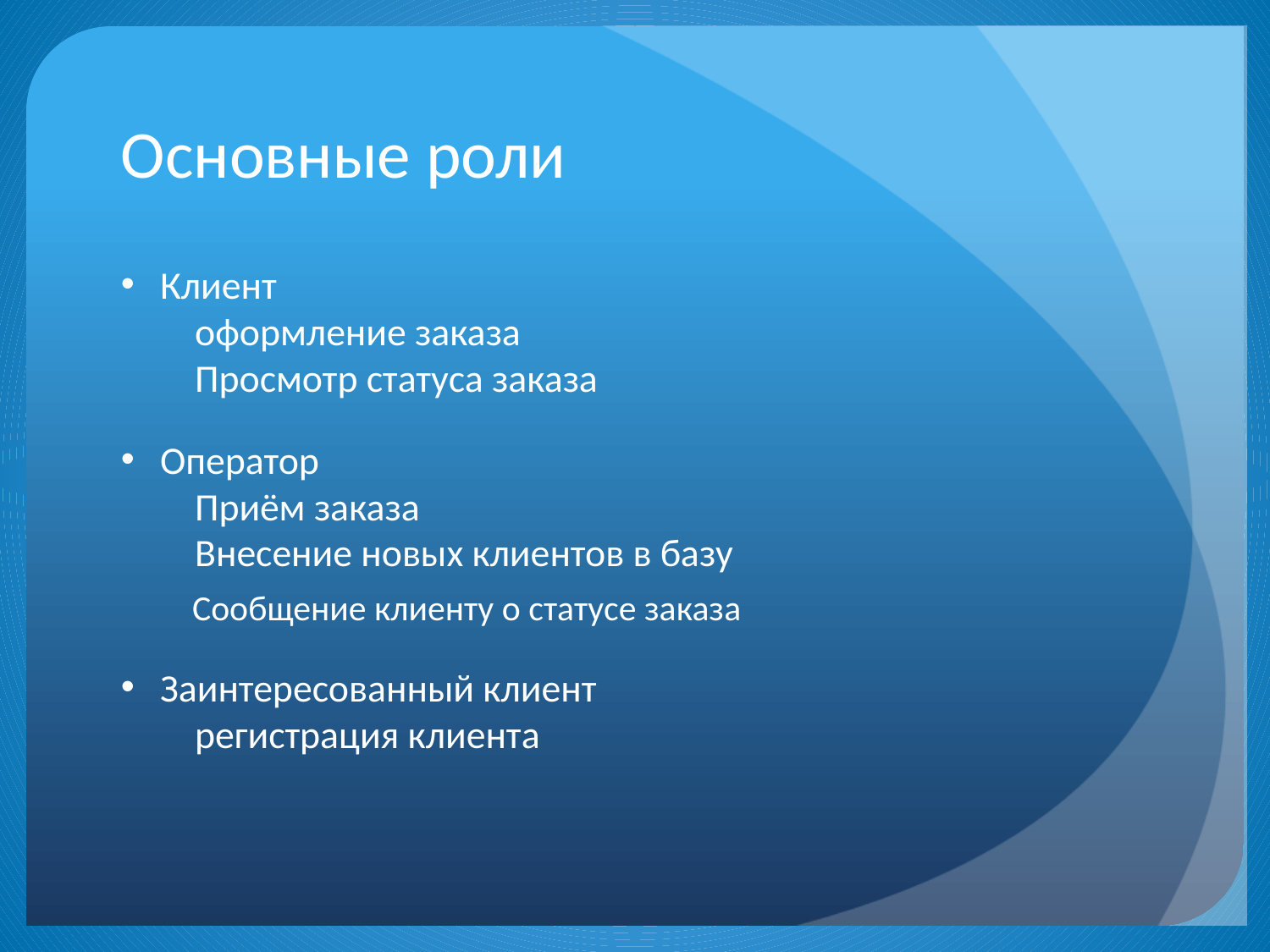

# Основные роли
Клиент
    оформление заказа
    Просмотр статуса заказа
Оператор
    Приём заказа
    Внесение новых клиентов в базу
    Сообщение клиенту о статусе заказа
Заинтересованный клиент
    регистрация клиента